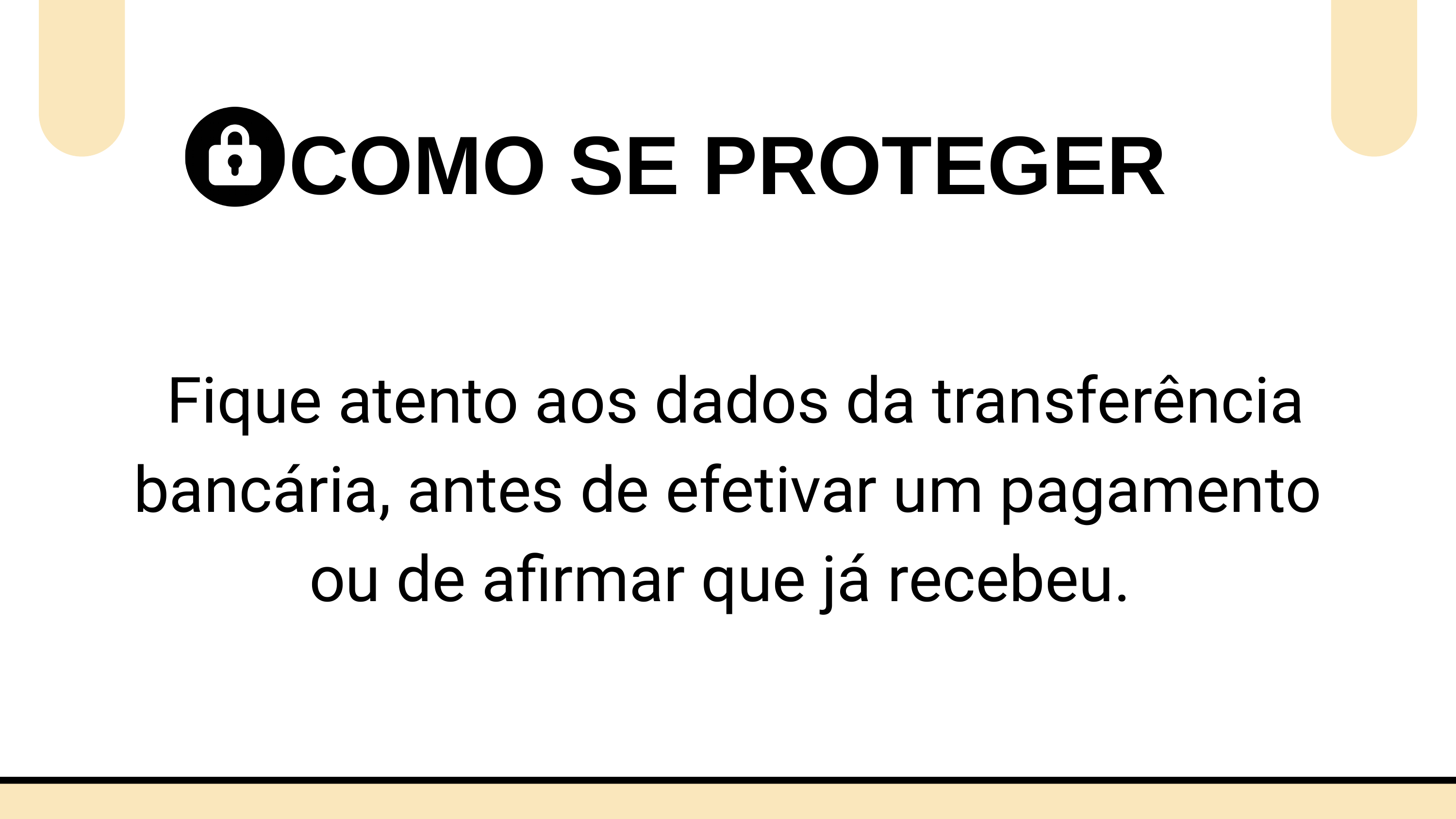

COMO SE PROTEGER

 Fique atento aos dados da transferência bancária, antes de efetivar um pagamento ou de afirmar que já recebeu.